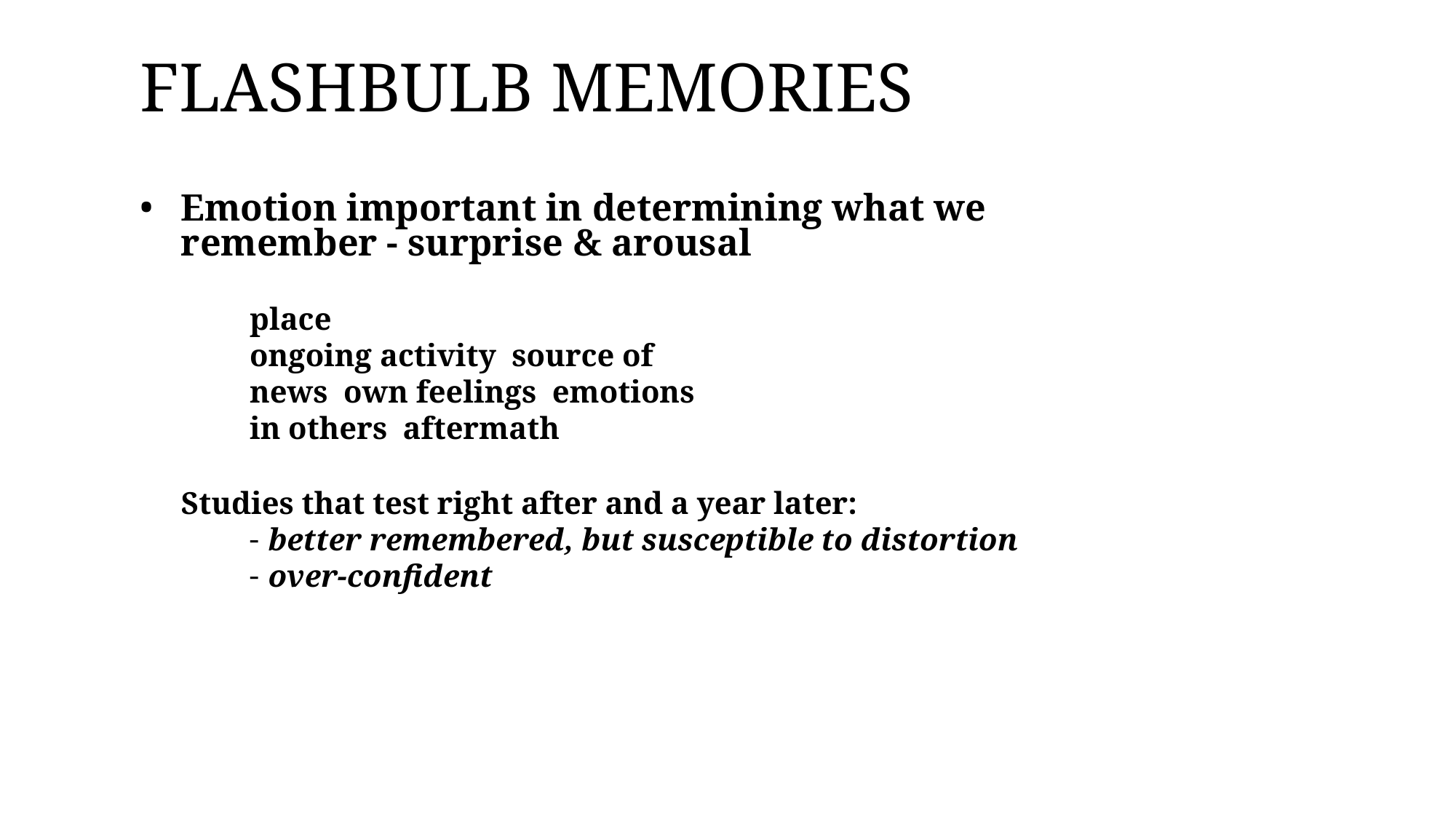

# FLASHBULB MEMORIES
Emotion important in determining what we remember - surprise & arousal

place
ongoing activity  source of news  own feelings  emotions in others  aftermath

Studies that test right after and a year later:
better remembered, but susceptible to distortion
over-confident